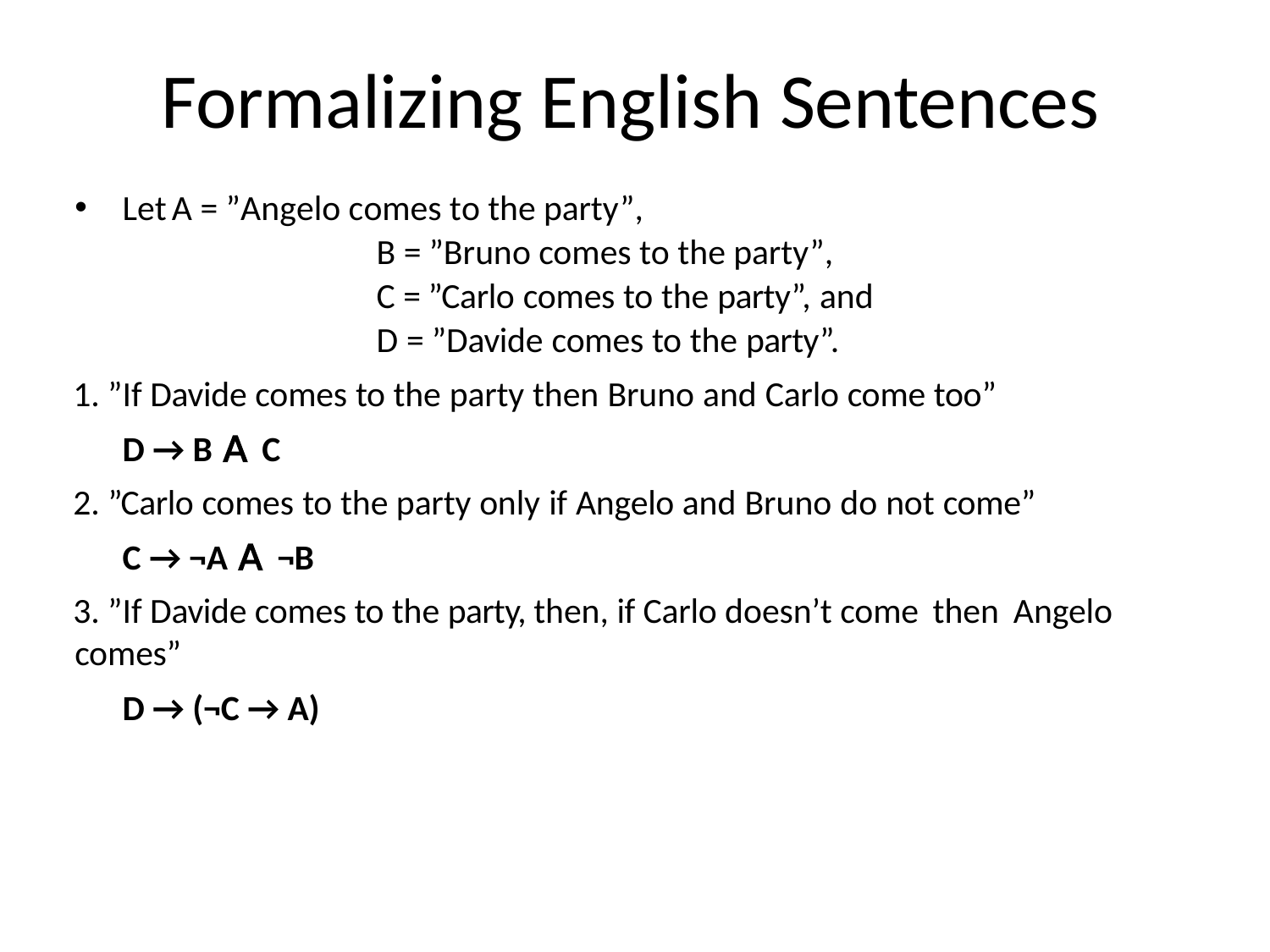

# Formalizing English Sentences
Let	A = ”Angelo comes to the party”,
			B = ”Bruno comes to the party”,
			C = ”Carlo comes to the party”, and
			D = ”Davide comes to the party”.
1. ”If Davide comes to the party then Bruno and Carlo come too”
	D → B 𝖠 C
2. ”Carlo comes to the party only if Angelo and Bruno do not come”
	C → ¬A 𝖠 ¬B
3. ”If Davide comes to the party, then, if Carlo doesn’t come then Angelo  comes”
	D → (¬C → A)